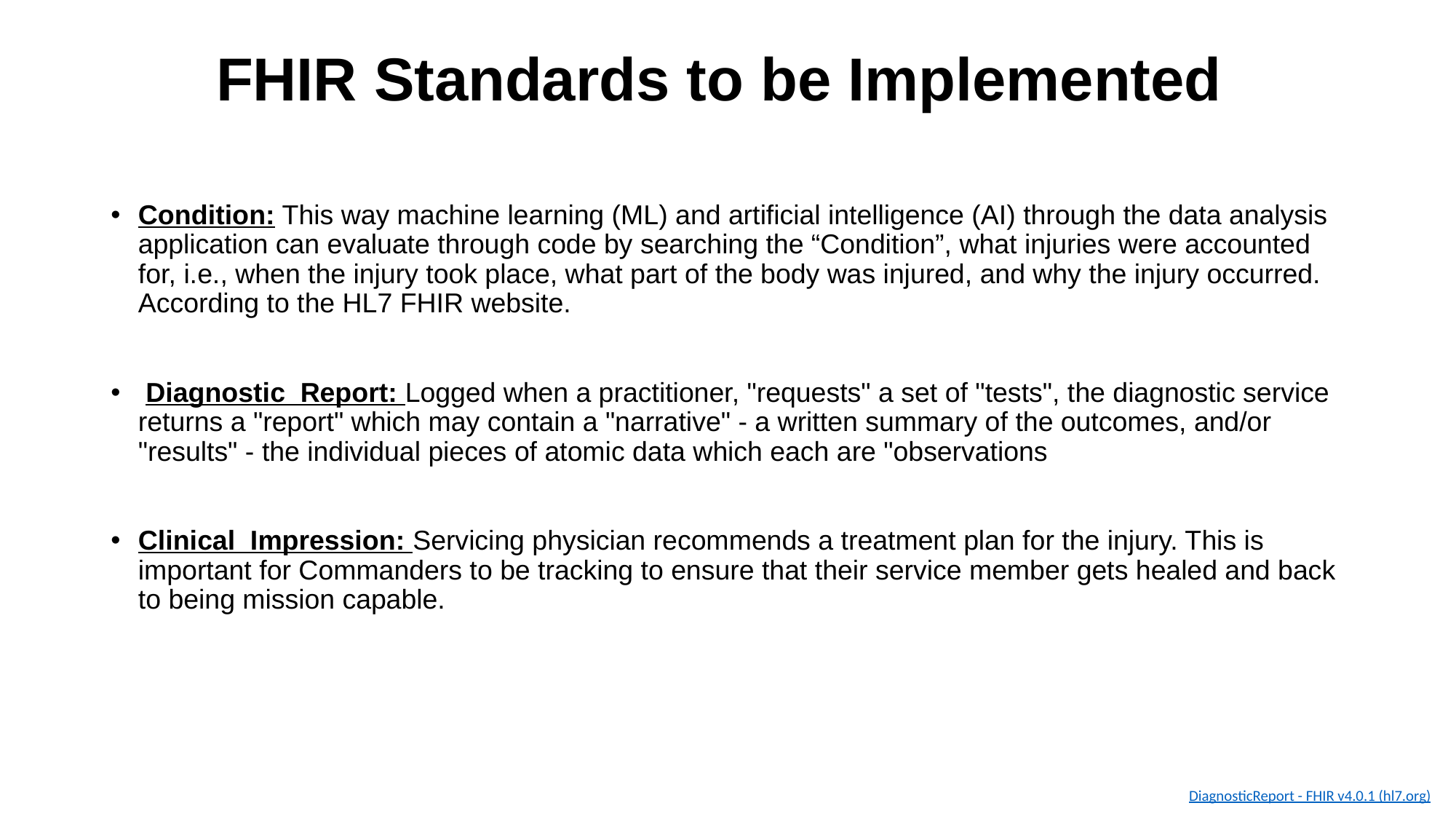

# FHIR Standards to be Implemented
Condition: This way machine learning (ML) and artificial intelligence (AI) through the data analysis application can evaluate through code by searching the “Condition”, what injuries were accounted for, i.e., when the injury took place, what part of the body was injured, and why the injury occurred. According to the HL7 FHIR website.

 Diagnostic_Report: Logged when a practitioner, "requests" a set of "tests", the diagnostic service returns a "report" which may contain a "narrative" - a written summary of the outcomes, and/or "results" - the individual pieces of atomic data which each are "observations

Clinical_Impression: Servicing physician recommends a treatment plan for the injury. This is important for Commanders to be tracking to ensure that their service member gets healed and back to being mission capable.
DiagnosticReport - FHIR v4.0.1 (hl7.org)